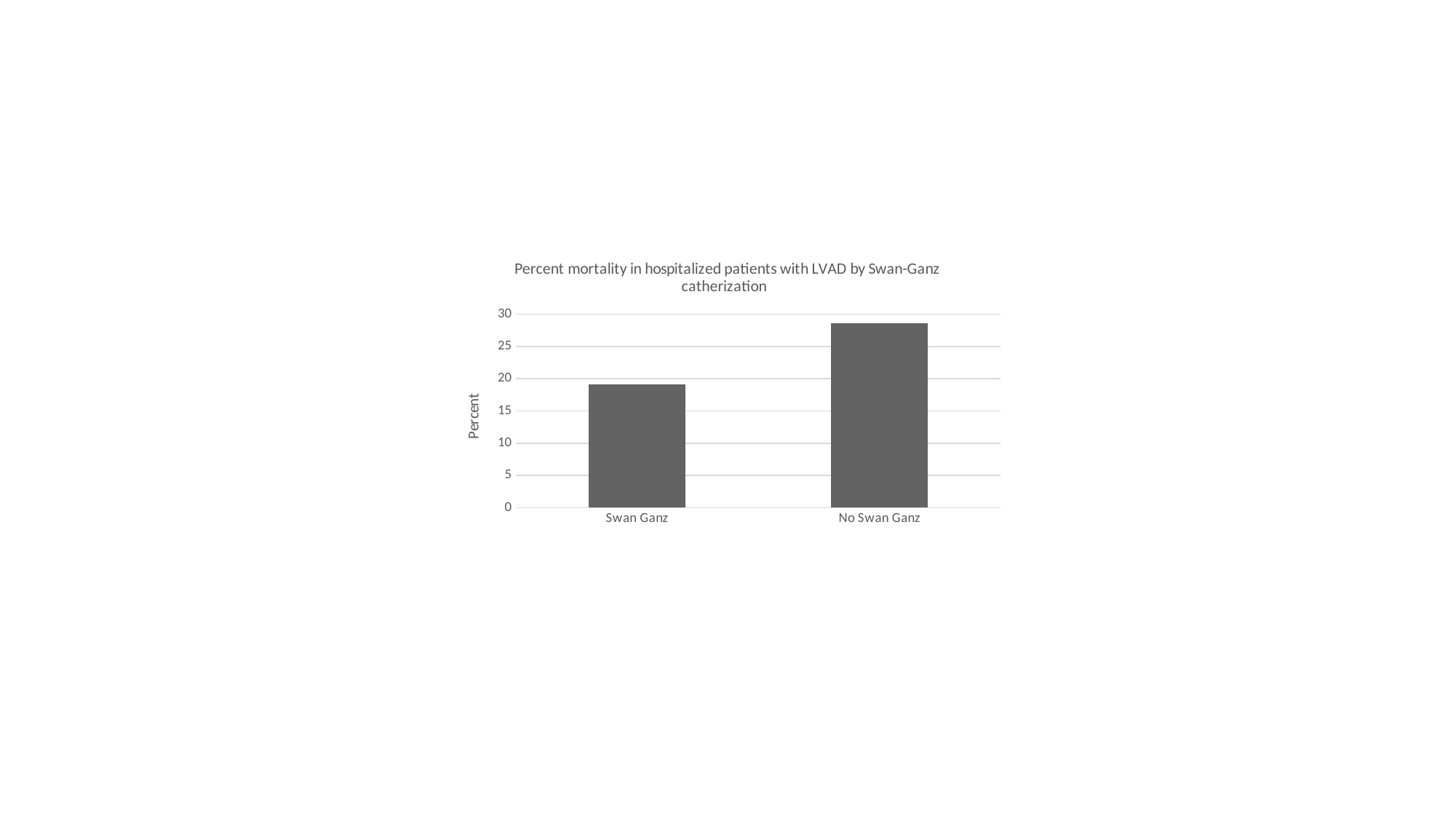

### Chart: Percent mortality in hospitalized patients with LVAD by Swan-Ganz catherization

| Category |  |
|---|---|
| Swan Ganz | 19.10669975186104 |
| No Swan Ganz | 28.547579298831383 |